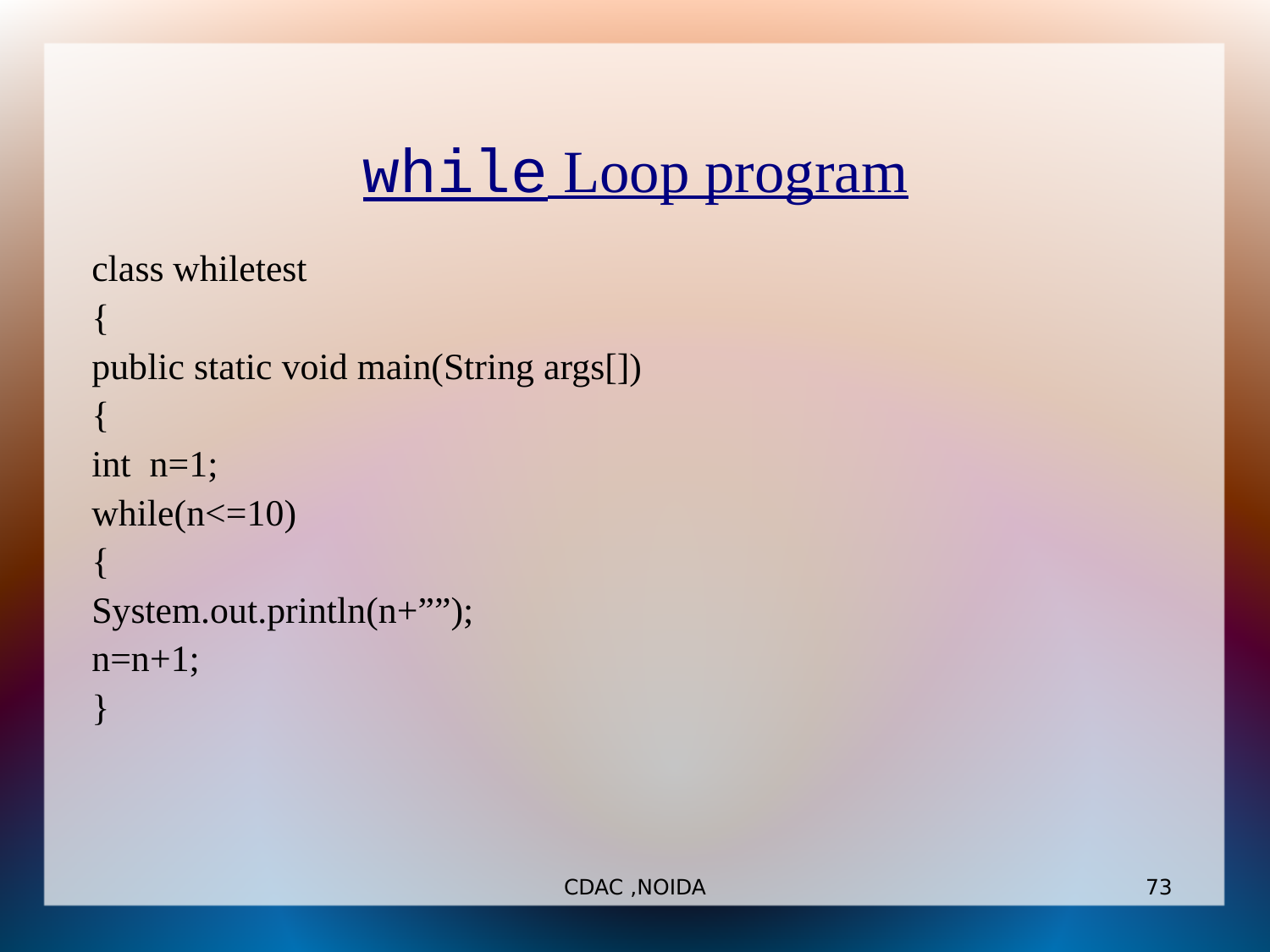

while Loop program
class whiletest
{
public static void main(String args[])
{
int  n=1;
while(n<=10)
{
System.out.println(n+””);
n=n+1;
}
CDAC ,NOIDA
73